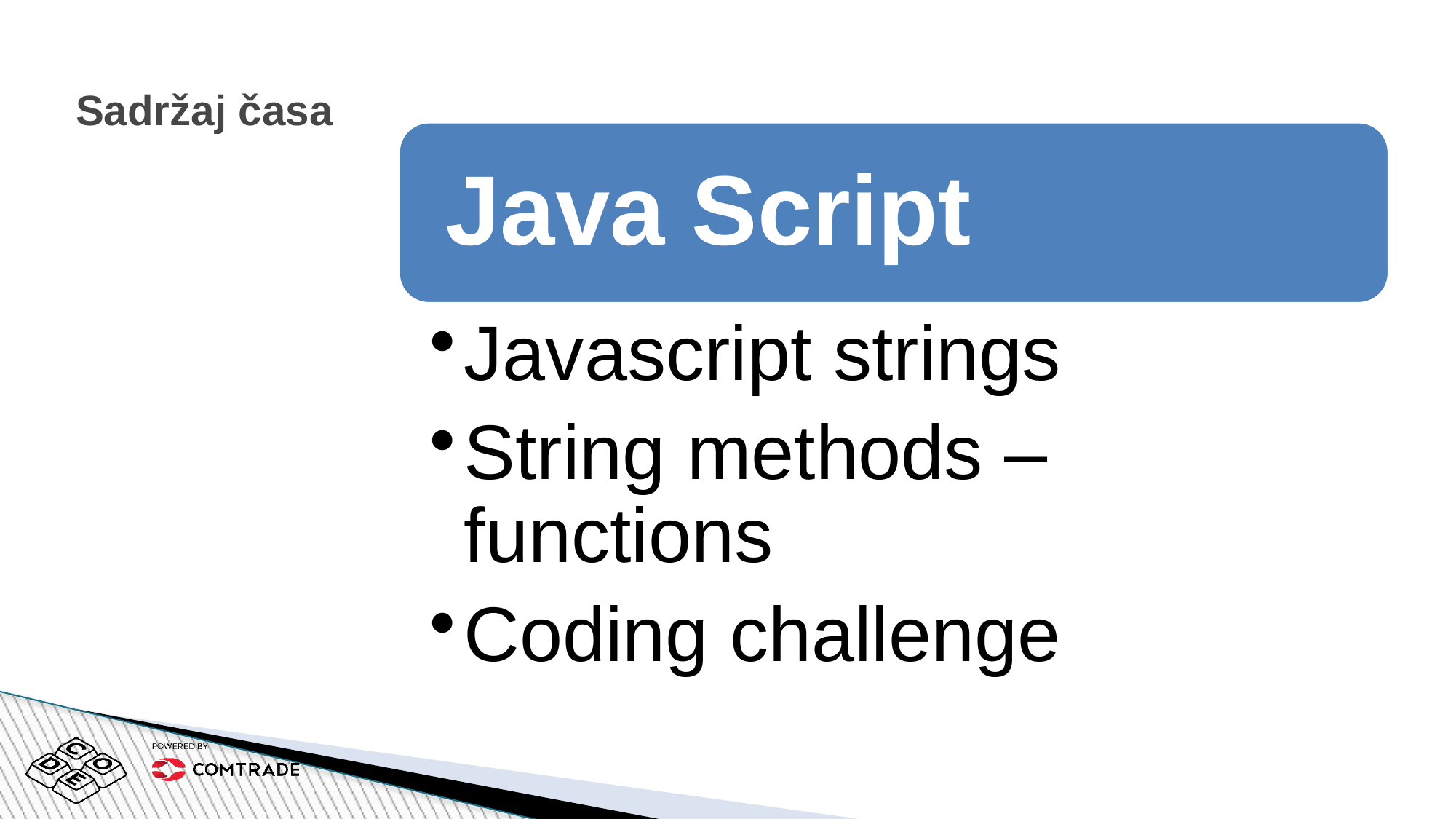

Sadržaj časa
Java Script
Javascript strings
String methods – functions
Coding challenge